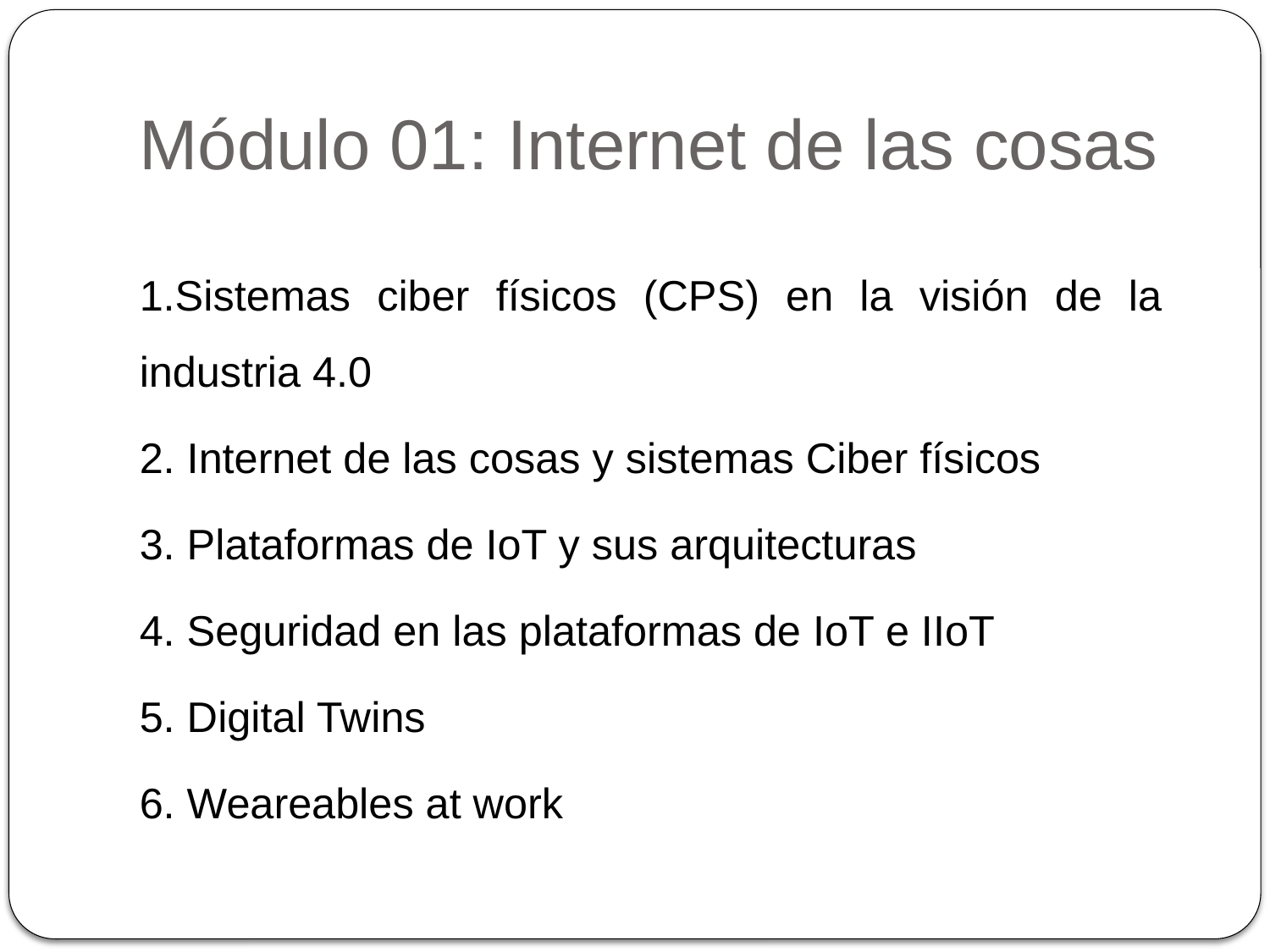

# Módulo 01: Internet de las cosas
1.Sistemas ciber físicos (CPS) en la visión de la industria 4.0
2. Internet de las cosas y sistemas Ciber físicos
3. Plataformas de IoT y sus arquitecturas
4. Seguridad en las plataformas de IoT e IIoT
5. Digital Twins
6. Weareables at work